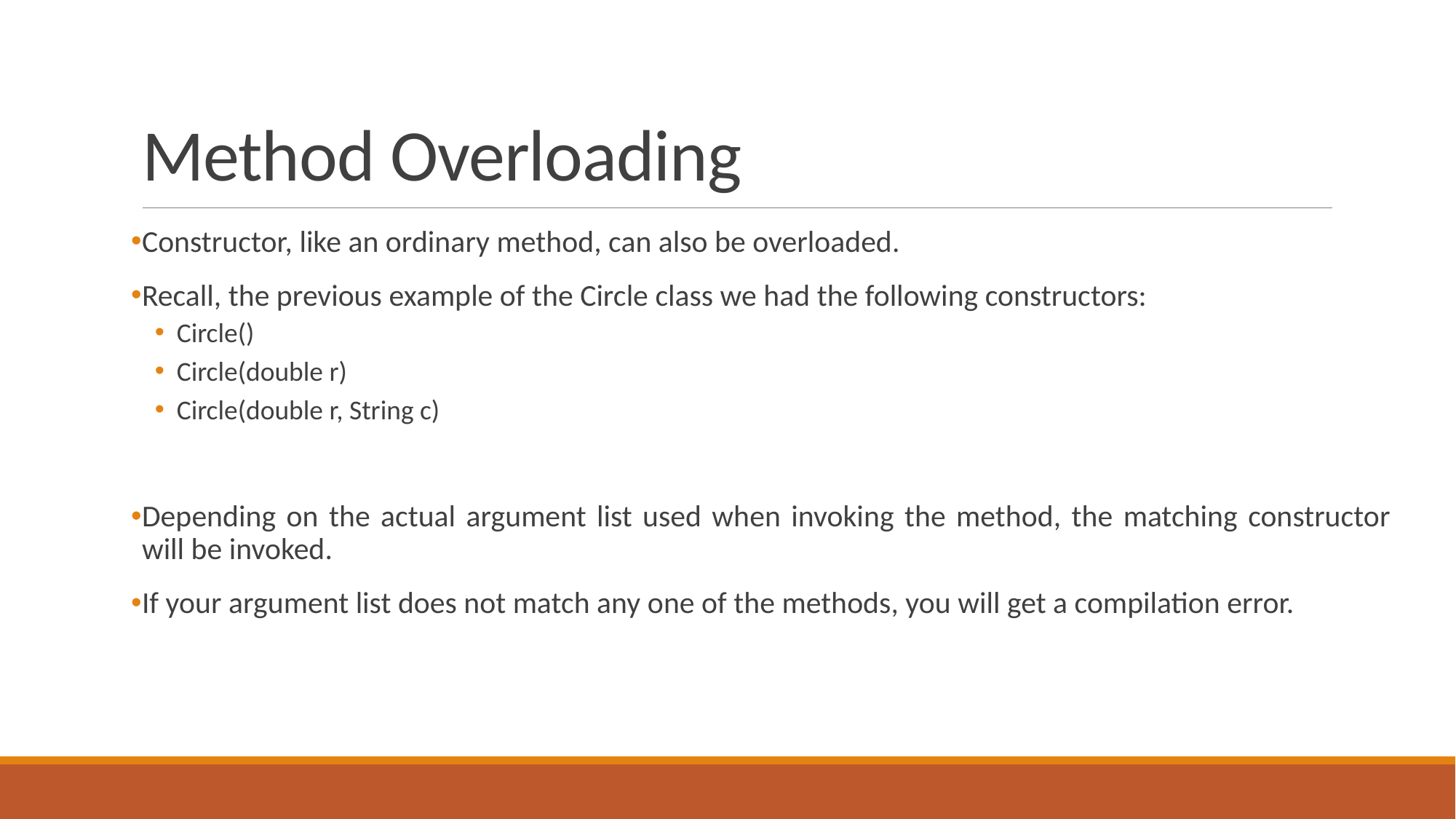

# Method Overloading
Constructor, like an ordinary method, can also be overloaded.
Recall, the previous example of the Circle class we had the following constructors:
Circle()
Circle(double r)
Circle(double r, String c)

Depending on the actual argument list used when invoking the method, the matching constructor will be invoked.
If your argument list does not match any one of the methods, you will get a compilation error.